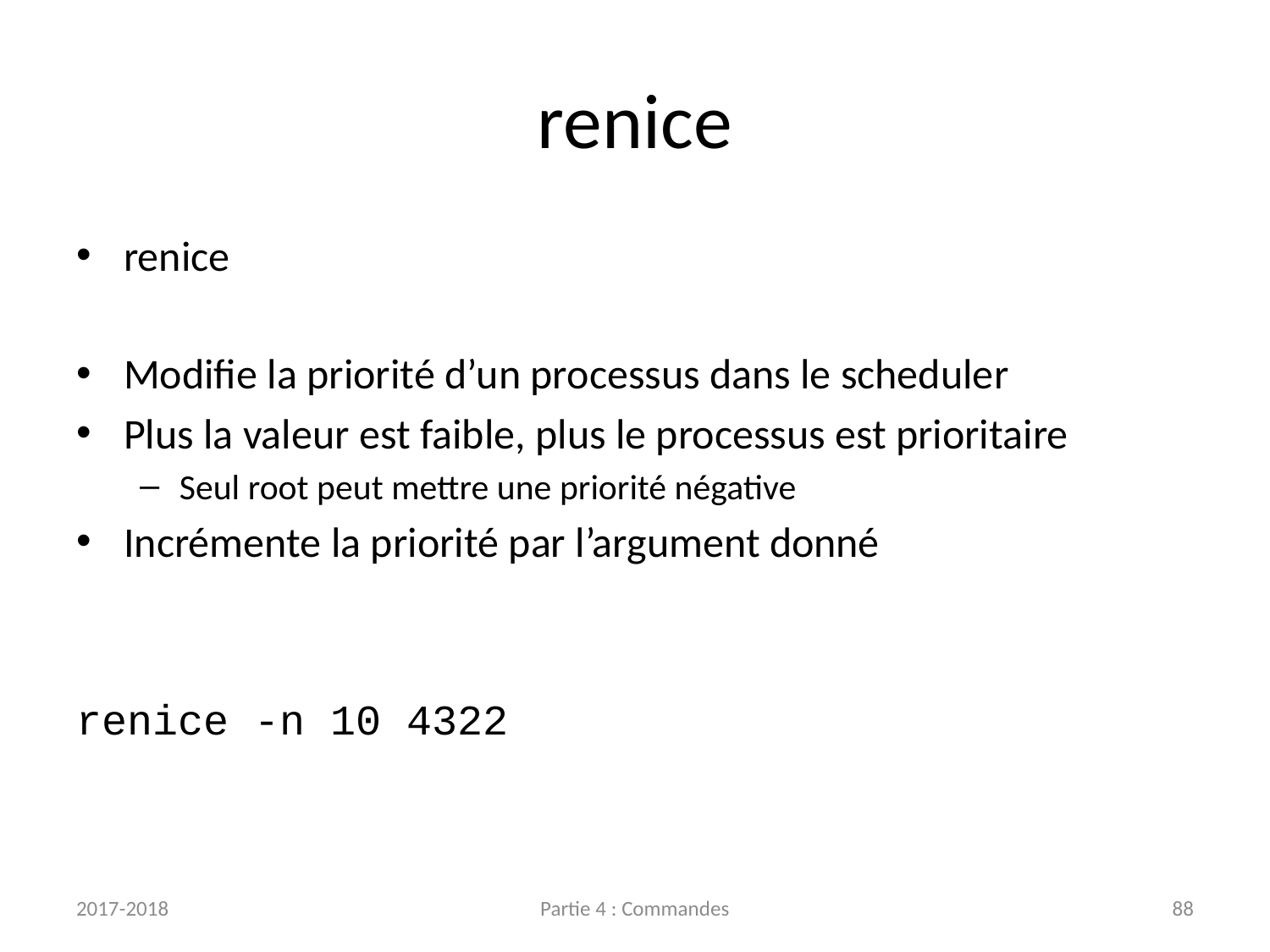

# renice
renice

Modifie la priorité d’un processus dans le scheduler
Plus la valeur est faible, plus le processus est prioritaire
Seul root peut mettre une priorité négative
Incrémente la priorité par l’argument donné

renice -n 10 4322
2017-2018
Partie 4 : Commandes
88